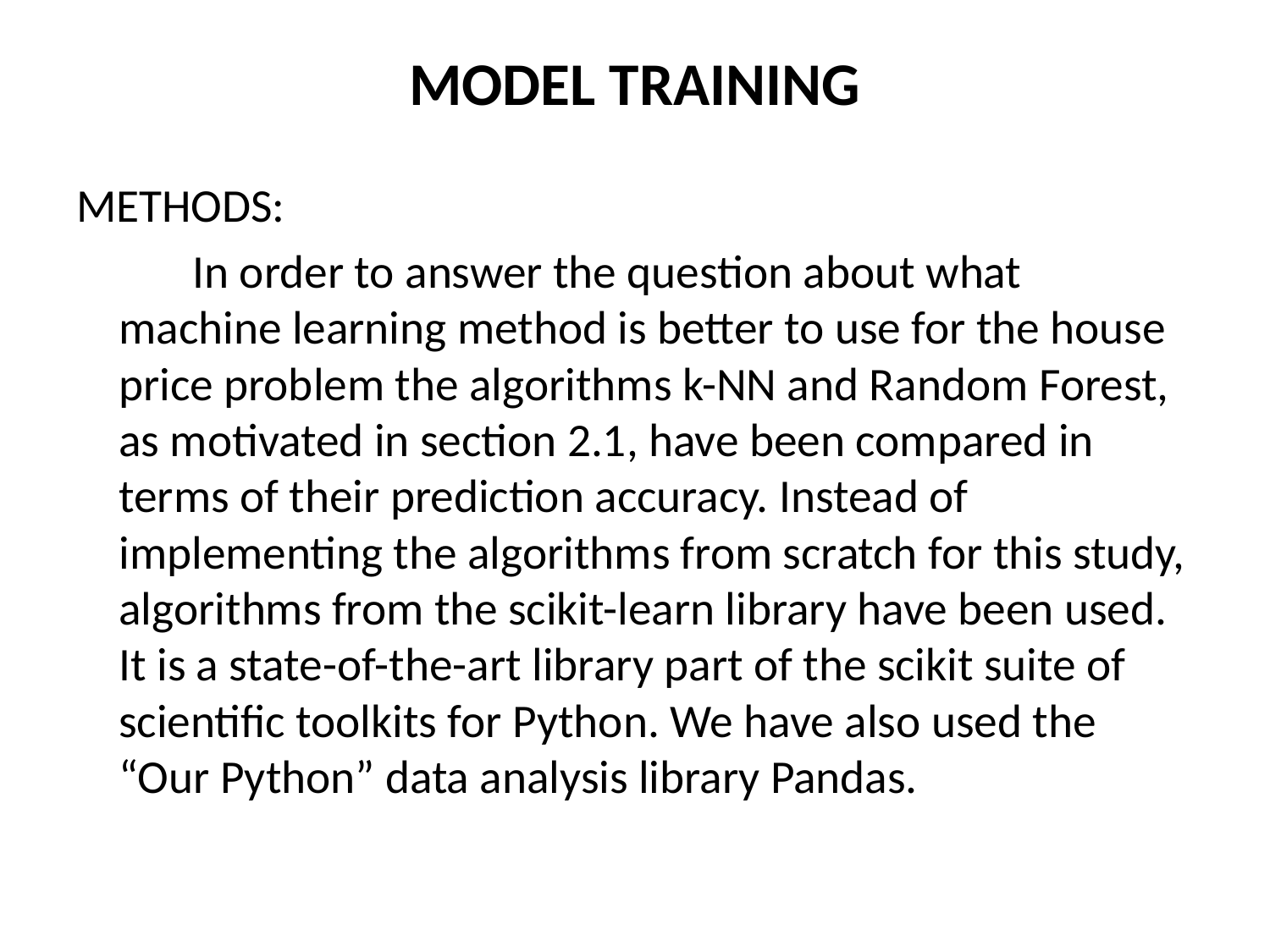

# MODEL TRAINING
METHODS:
           In order to answer the question about what machine learning method is better to use for the house price problem the algorithms k-NN and Random Forest, as motivated in section 2.1, have been compared in terms of their prediction accuracy. Instead of implementing the algorithms from scratch for this study, algorithms from the scikit-learn library have been used. It is a state-of-the-art library part of the scikit suite of scientific toolkits for Python. We have also used the “Our Python” data analysis library Pandas.